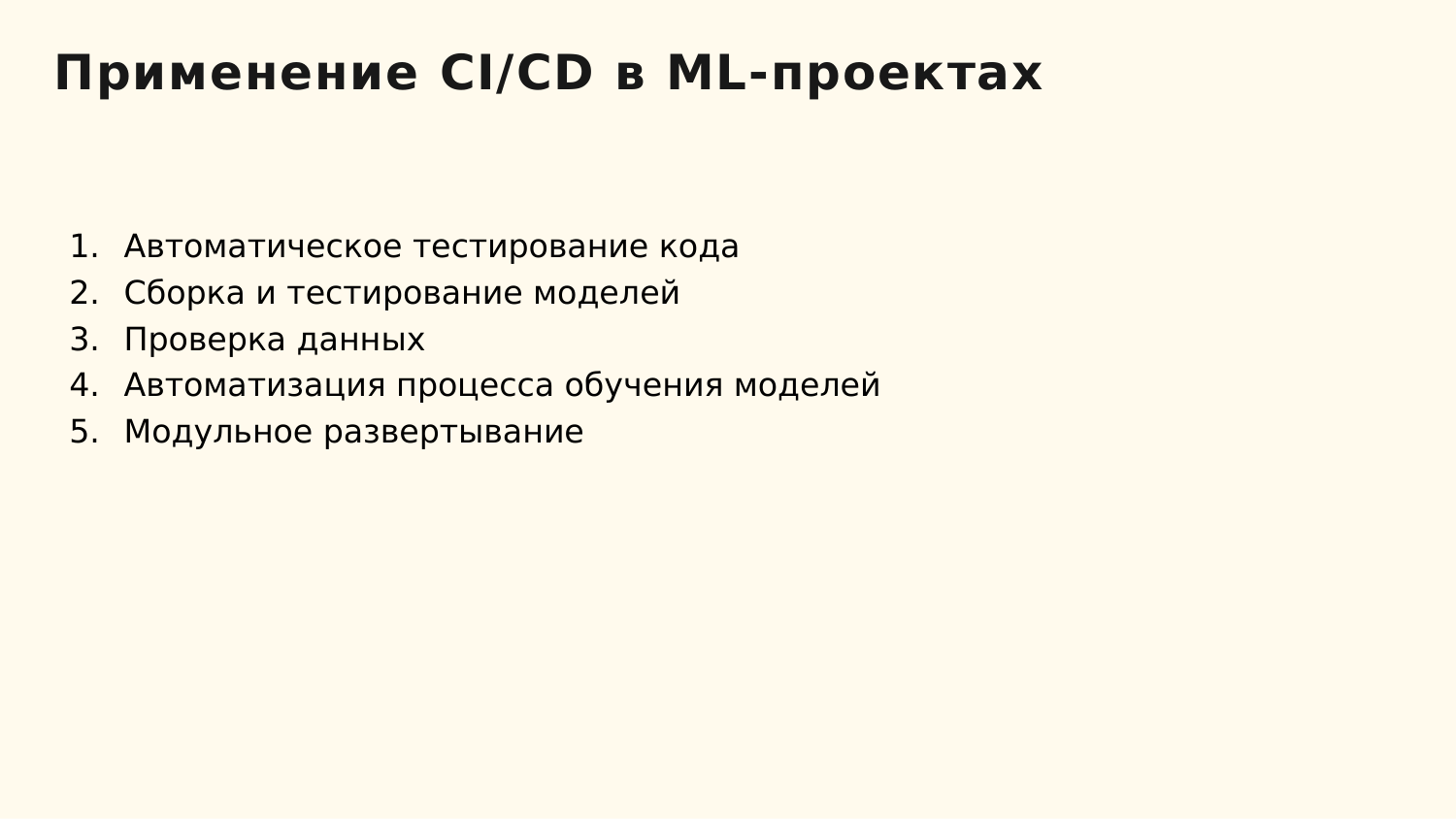

# Применение CI/CD в ML-проектах
Автоматическое тестирование кода
Сборка и тестирование моделей
Проверка данных
Автоматизация процесса обучения моделей
Модульное развертывание